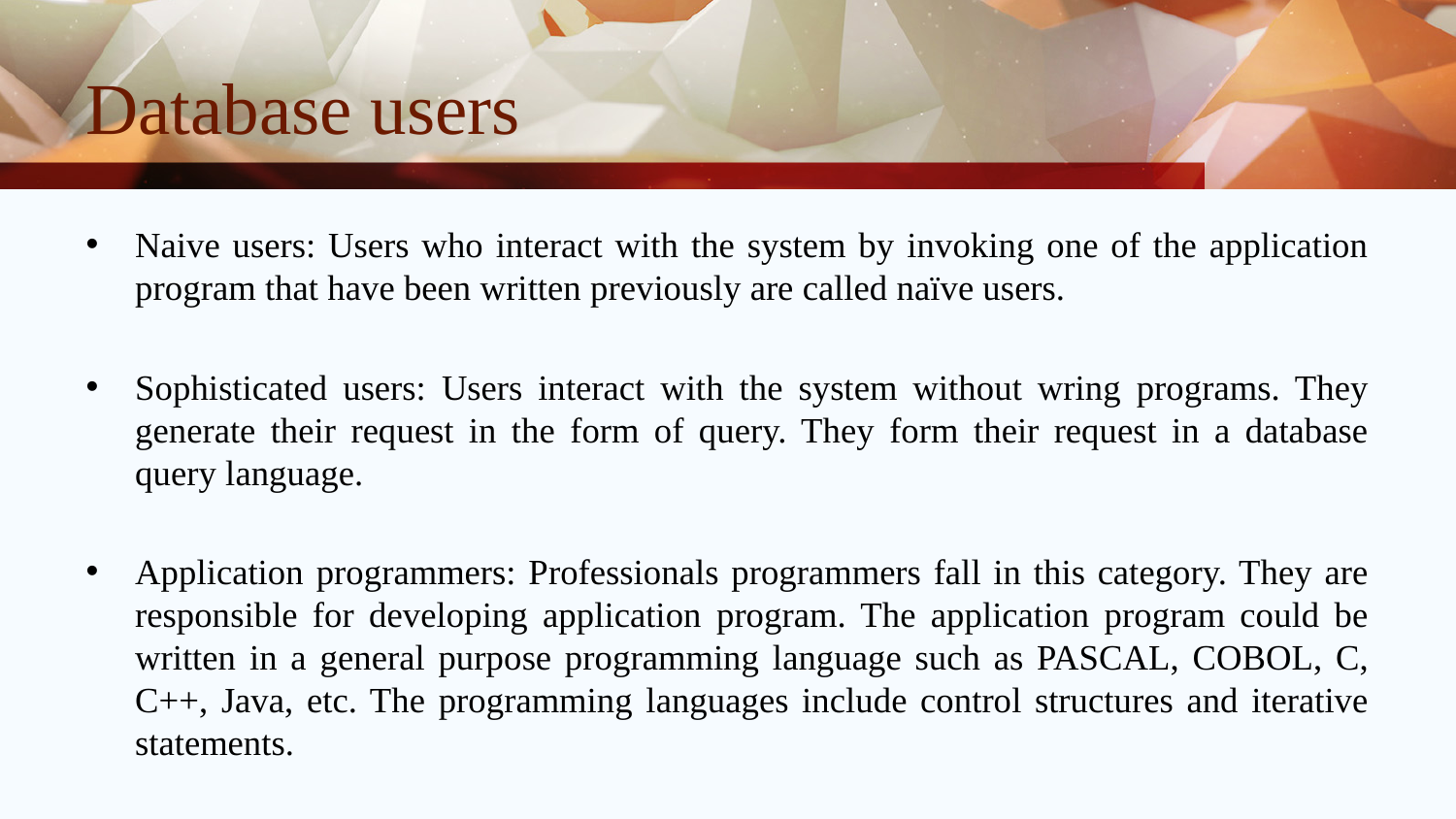

# Database users
Naive users: Users who interact with the system by invoking one of the application program that have been written previously are called naïve users.

Sophisticated users: Users interact with the system without wring programs. They generate their request in the form of query. They form their request in a database query language.

Application programmers: Professionals programmers fall in this category. They are responsible for developing application program. The application program could be written in a general purpose programming language such as PASCAL, COBOL, C, C++, Java, etc. The programming languages include control structures and iterative statements.